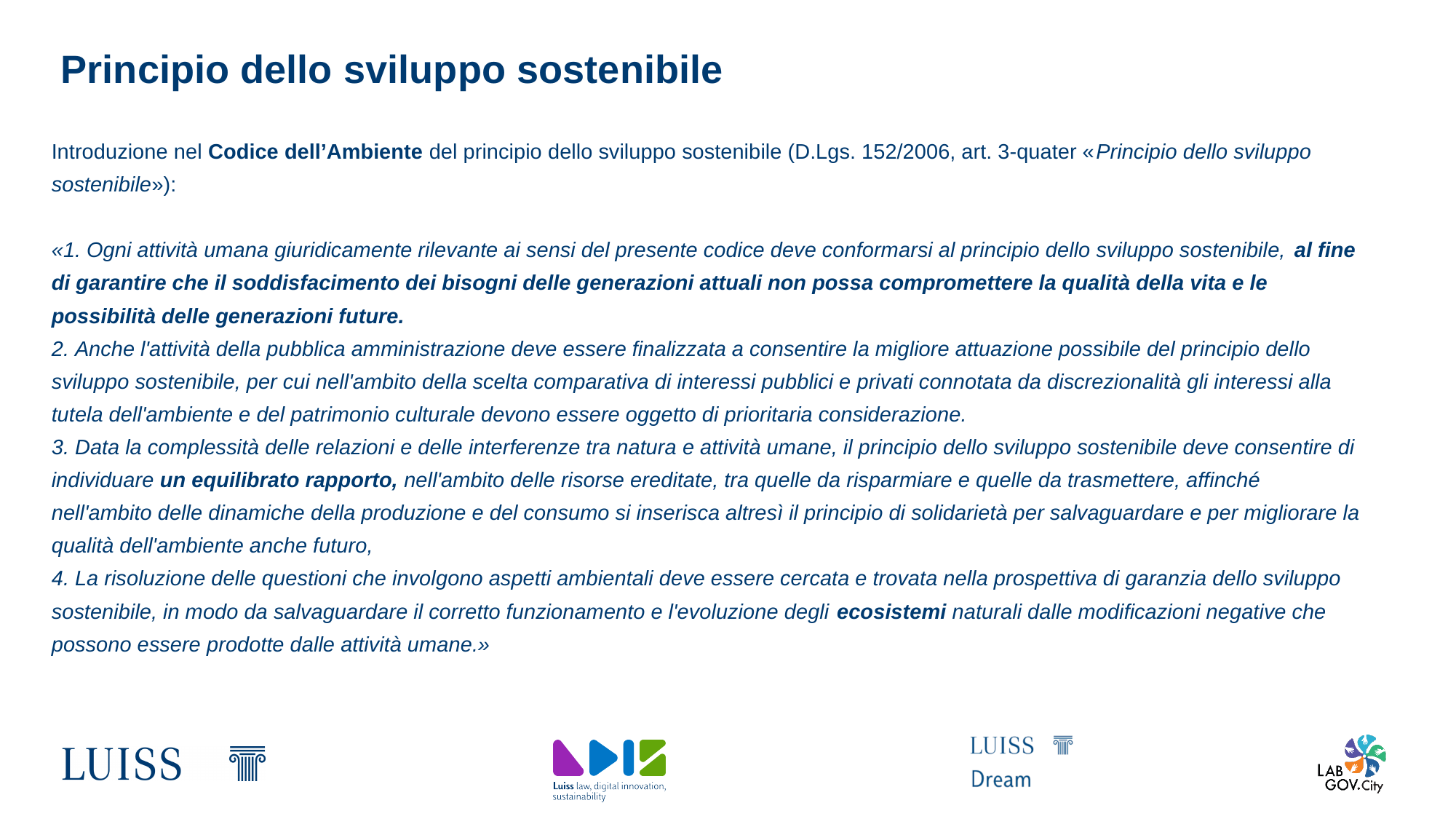

# Principio dello sviluppo sostenibile
Introduzione nel Codice dell’Ambiente del principio dello sviluppo sostenibile (D.Lgs. 152/2006, art. 3-quater «Principio dello sviluppo sostenibile»):
«1. Ogni attività umana giuridicamente rilevante ai sensi del presente codice deve conformarsi al principio dello sviluppo sostenibile, al fine di garantire che il soddisfacimento dei bisogni delle generazioni attuali non possa compromettere la qualità della vita e le possibilità delle generazioni future.
2. Anche l'attività della pubblica amministrazione deve essere finalizzata a consentire la migliore attuazione possibile del principio dello sviluppo sostenibile, per cui nell'ambito della scelta comparativa di interessi pubblici e privati connotata da discrezionalità gli interessi alla tutela dell'ambiente e del patrimonio culturale devono essere oggetto di prioritaria considerazione.
3. Data la complessità delle relazioni e delle interferenze tra natura e attività umane, il principio dello sviluppo sostenibile deve consentire di individuare un equilibrato rapporto, nell'ambito delle risorse ereditate, tra quelle da risparmiare e quelle da trasmettere, affinché nell'ambito delle dinamiche della produzione e del consumo si inserisca altresì il principio di solidarietà per salvaguardare e per migliorare la qualità dell'ambiente anche futuro,
4. La risoluzione delle questioni che involgono aspetti ambientali deve essere cercata e trovata nella prospettiva di garanzia dello sviluppo sostenibile, in modo da salvaguardare il corretto funzionamento e l'evoluzione degli ecosistemi naturali dalle modificazioni negative che possono essere prodotte dalle attività umane.»